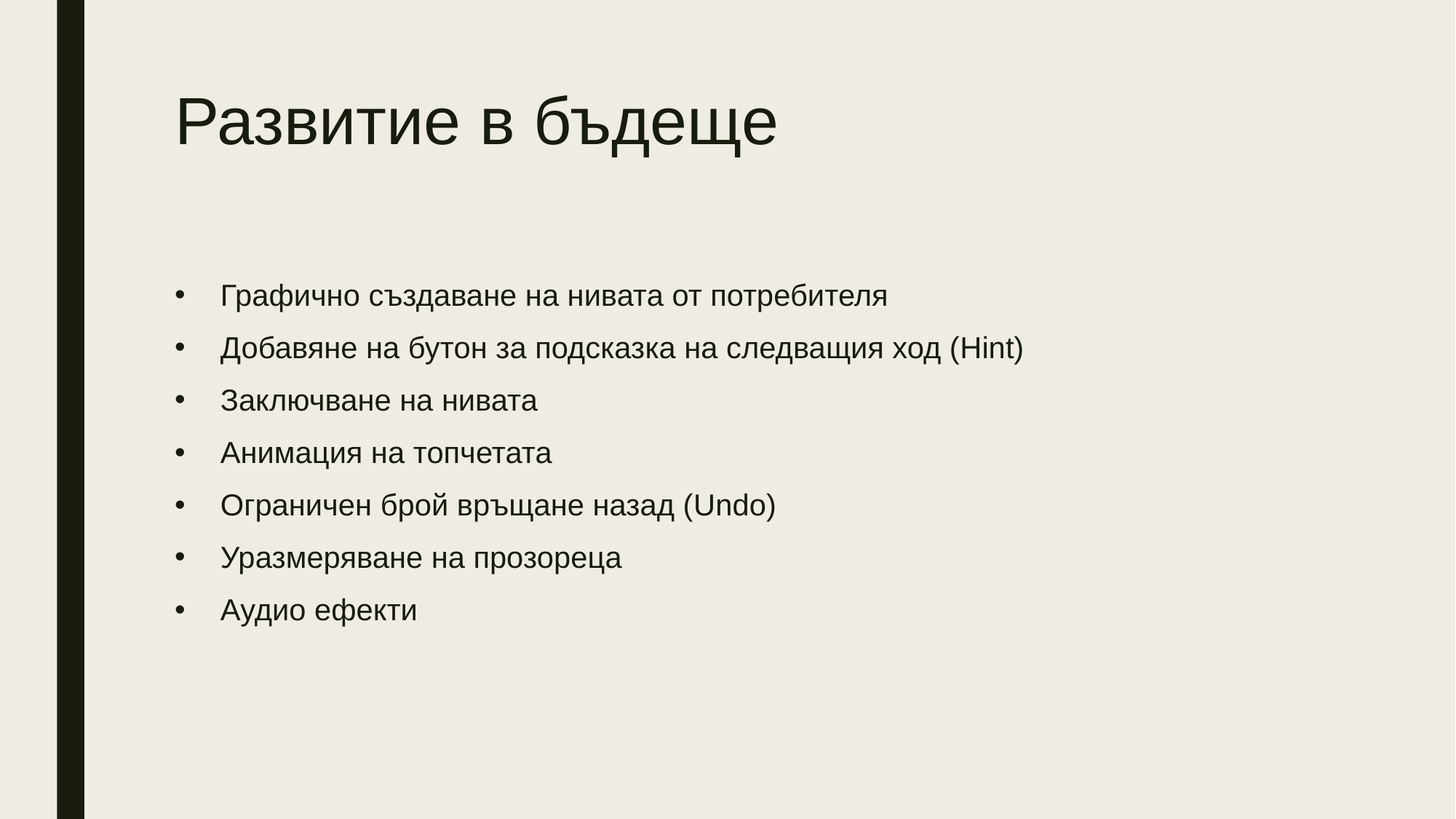

# Развитие в бъдеще
Графично създаване на нивата от потребителя
Добавяне на бутон за подсказка на следващия ход (Hint)
Заключване на нивата
Анимация на топчетата
Ограничен брой връщане назад (Undo)
Уразмеряване на прозореца
Аудио ефекти